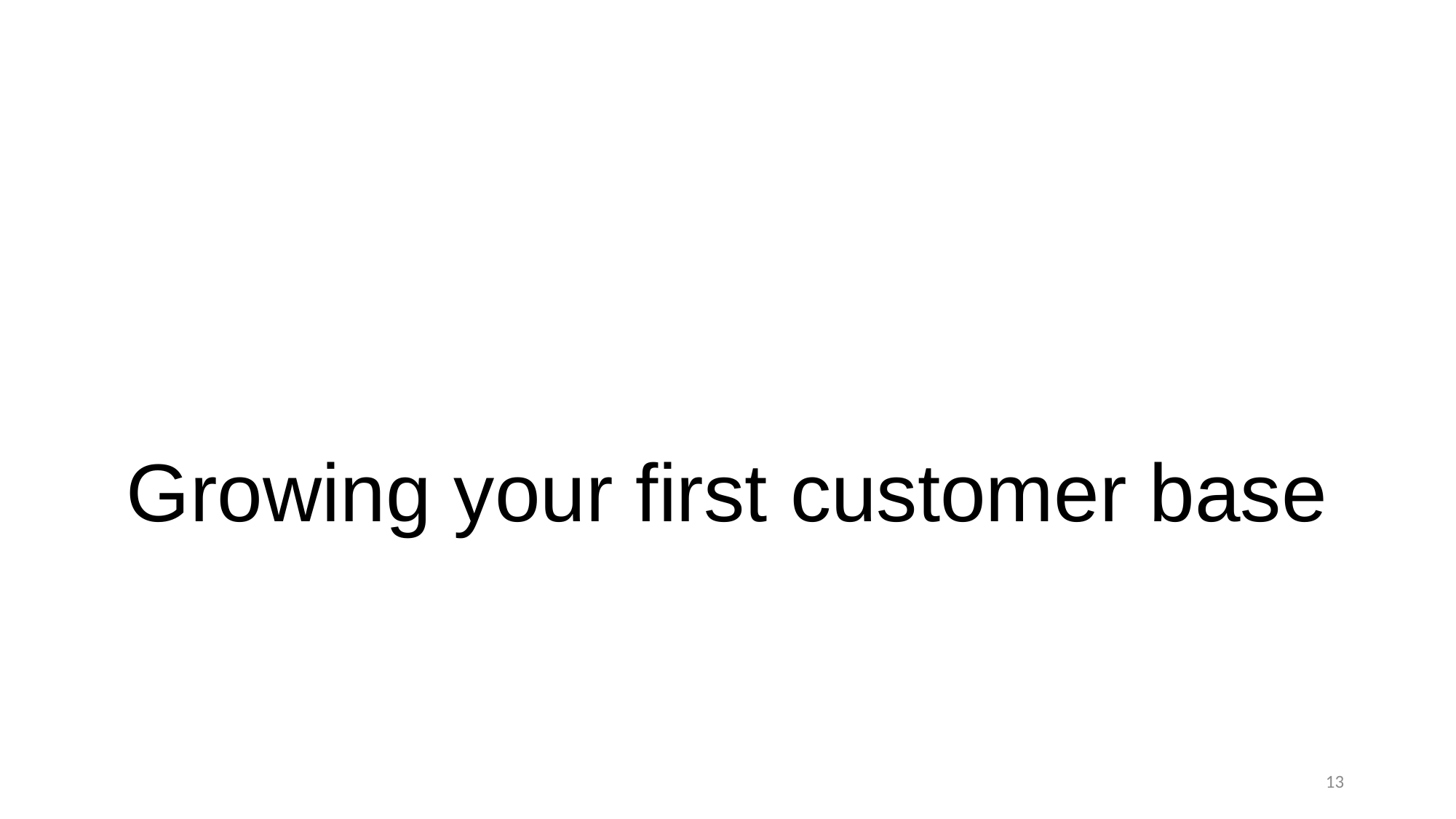

# Growing your first customer base

13